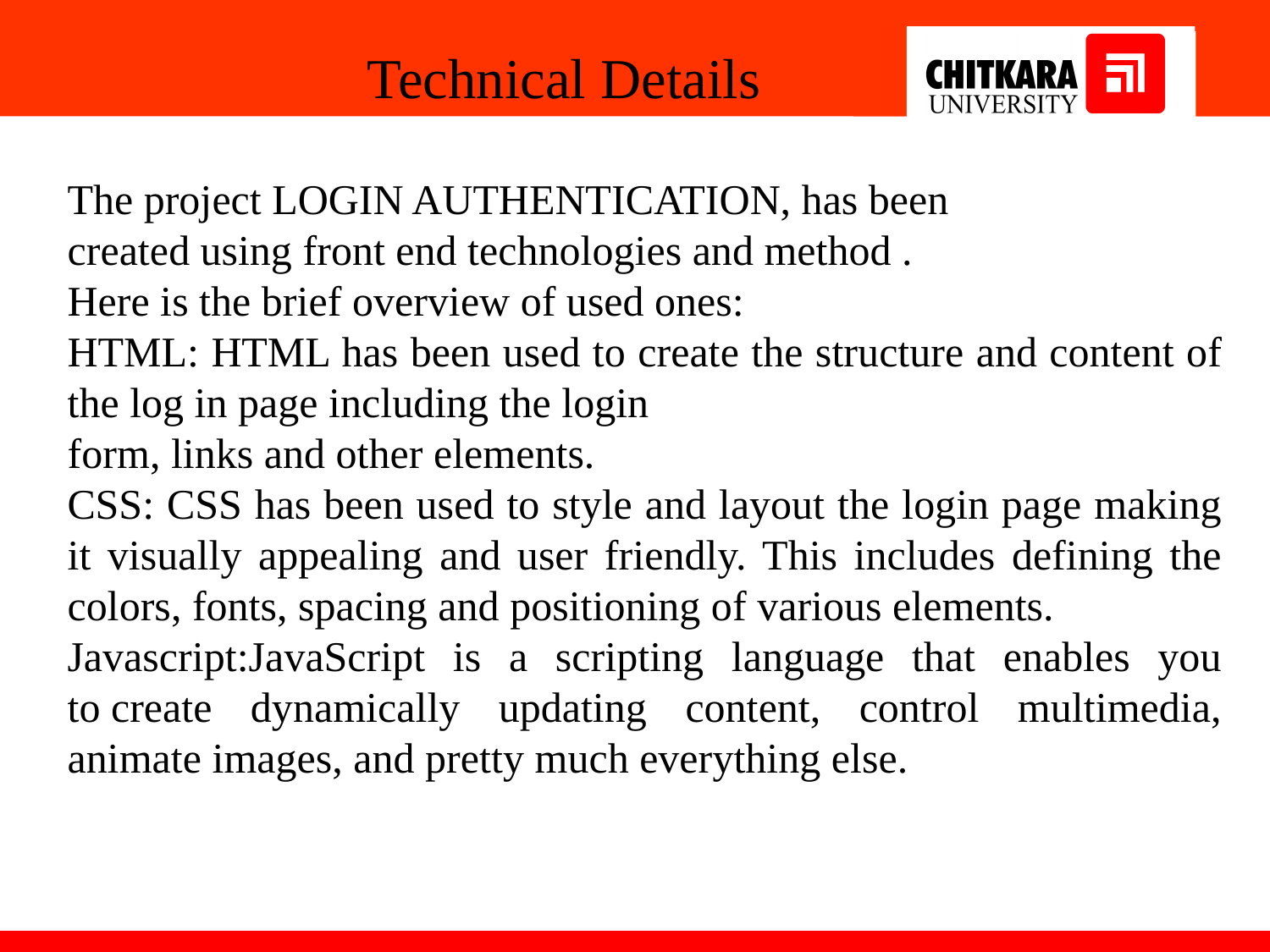

Technical Details
The project LOGIN AUTHENTICATION, has been
created using front end technologies and method .
Here is the brief overview of used ones:
HTML: HTML has been used to create the structure and content of the log in page including the login
form, links and other elements.
CSS: CSS has been used to style and layout the login page making it visually appealing and user friendly. This includes defining the colors, fonts, spacing and positioning of various elements.
Javascript:JavaScript is a scripting language that enables you to create dynamically updating content, control multimedia, animate images, and pretty much everything else.